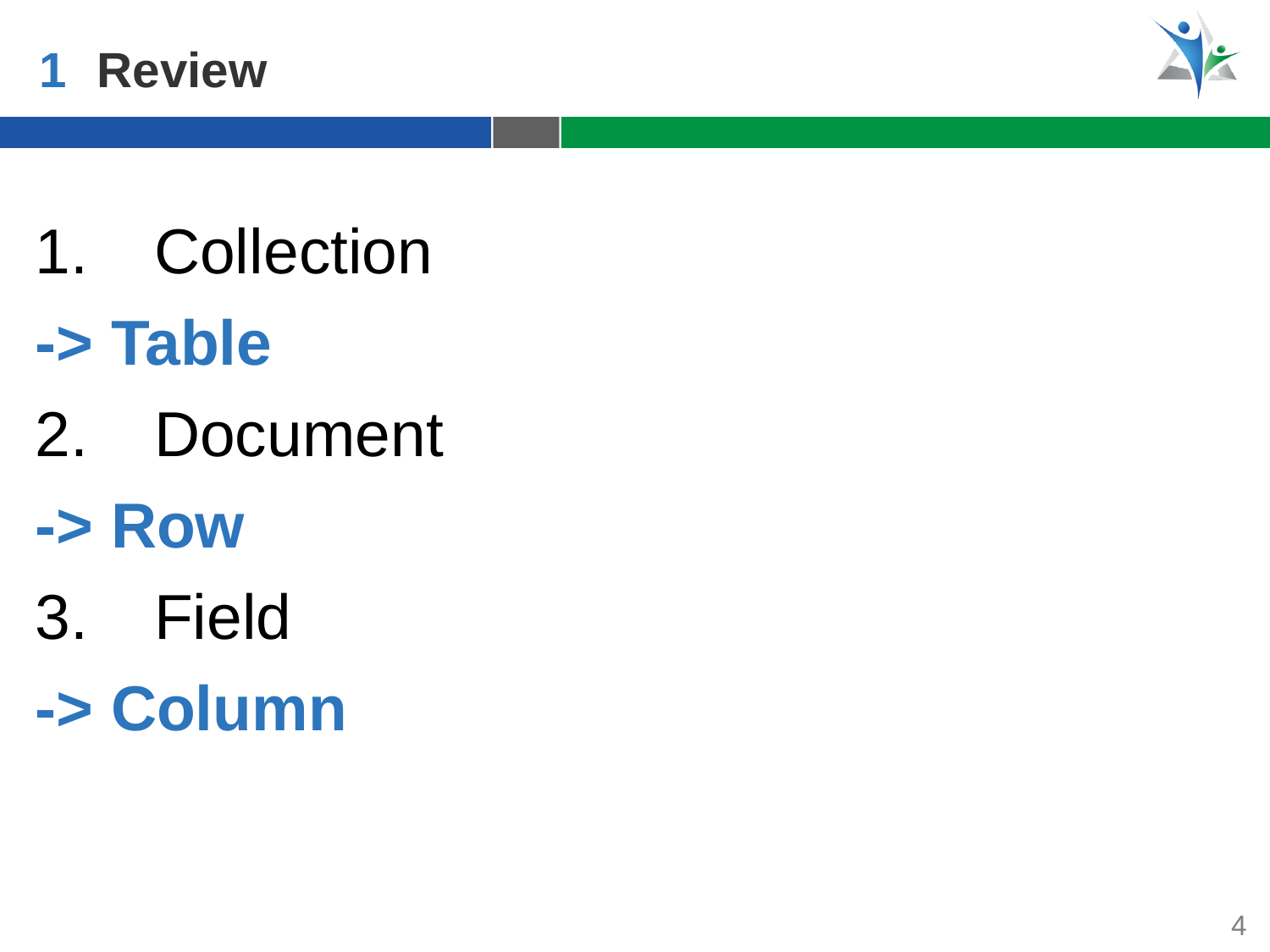

1
Review

Collection
-> Table
Document
-> Row
Field
-> Column